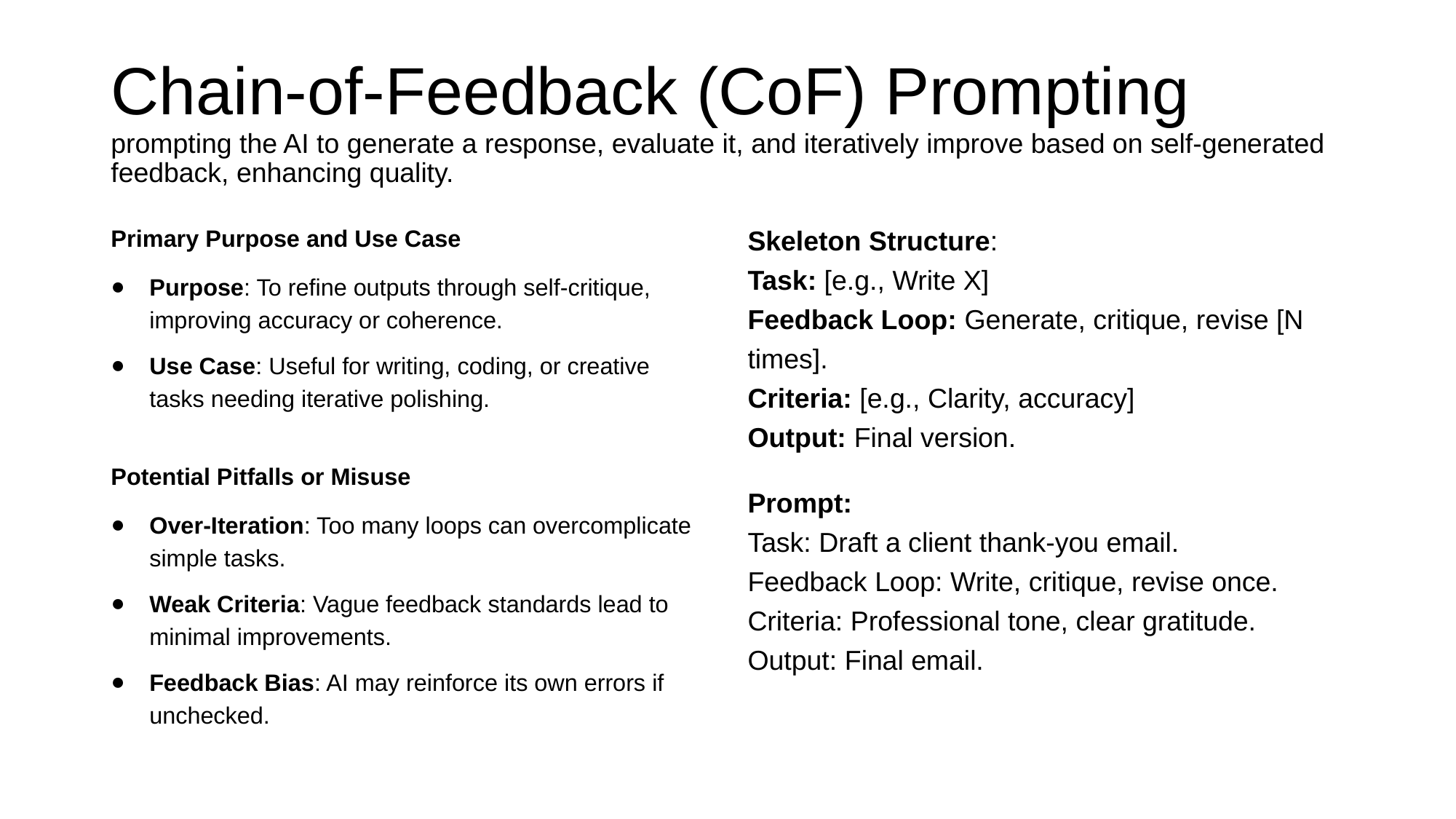

# Chain-of-Feedback (CoF) Prompting prompting the AI to generate a response, evaluate it, and iteratively improve based on self-generated feedback, enhancing quality.
Primary Purpose and Use Case
Purpose: To refine outputs through self-critique, improving accuracy or coherence.
Use Case: Useful for writing, coding, or creative tasks needing iterative polishing.

Potential Pitfalls or Misuse
Over-Iteration: Too many loops can overcomplicate simple tasks.
Weak Criteria: Vague feedback standards lead to minimal improvements.
Feedback Bias: AI may reinforce its own errors if unchecked.
Skeleton Structure:
Task: [e.g., Write X]
Feedback Loop: Generate, critique, revise [N times].
Criteria: [e.g., Clarity, accuracy]
Output: Final version.

Prompt:
Task: Draft a client thank-you email.
Feedback Loop: Write, critique, revise once.
Criteria: Professional tone, clear gratitude.
Output: Final email.